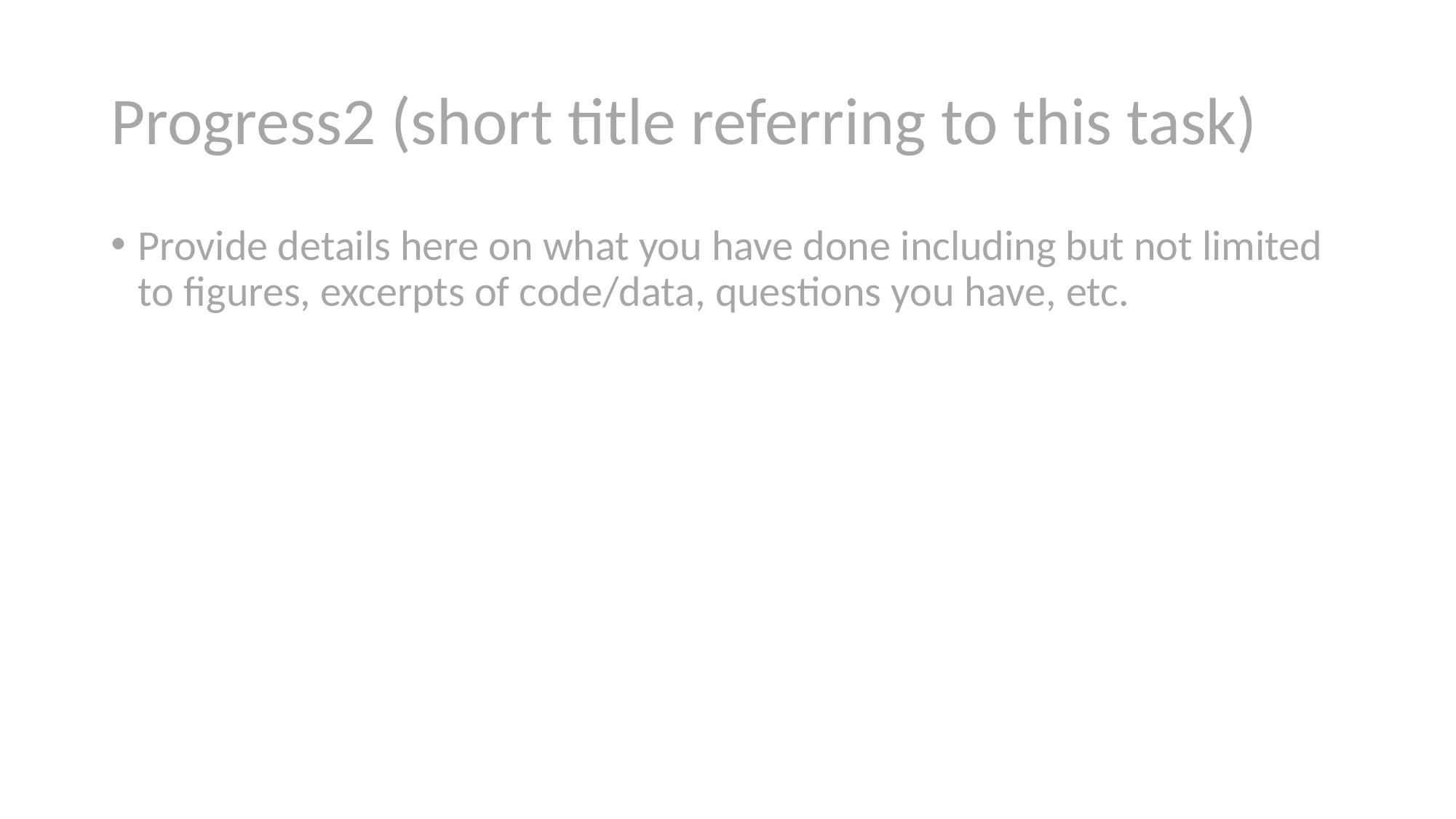

# Progress2 (short title referring to this task)
Provide details here on what you have done including but not limited to figures, excerpts of code/data, questions you have, etc.